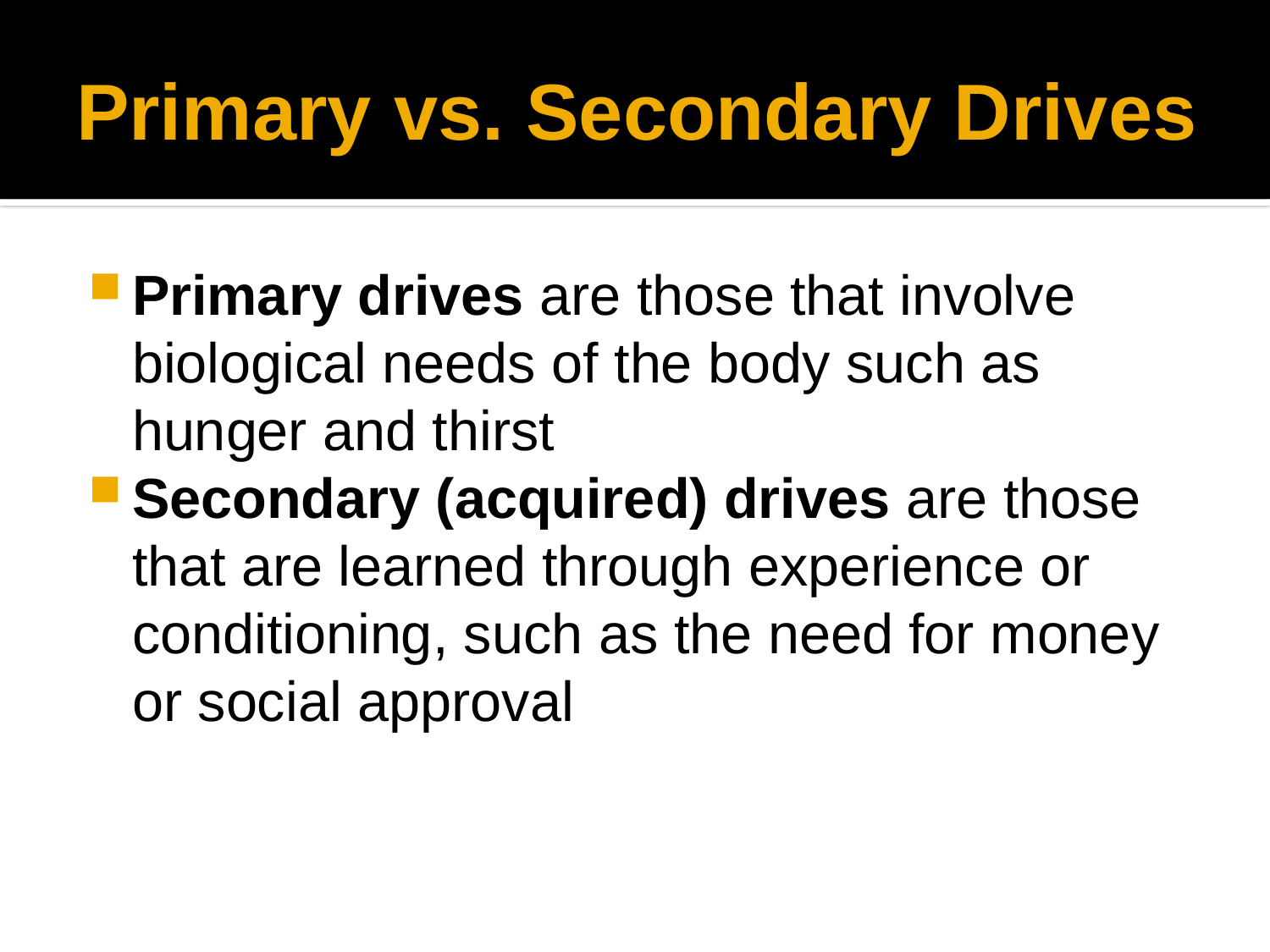

# Primary vs. Secondary Drives
Primary drives are those that involve biological needs of the body such as hunger and thirst
Secondary (acquired) drives are those that are learned through experience or conditioning, such as the need for money or social approval